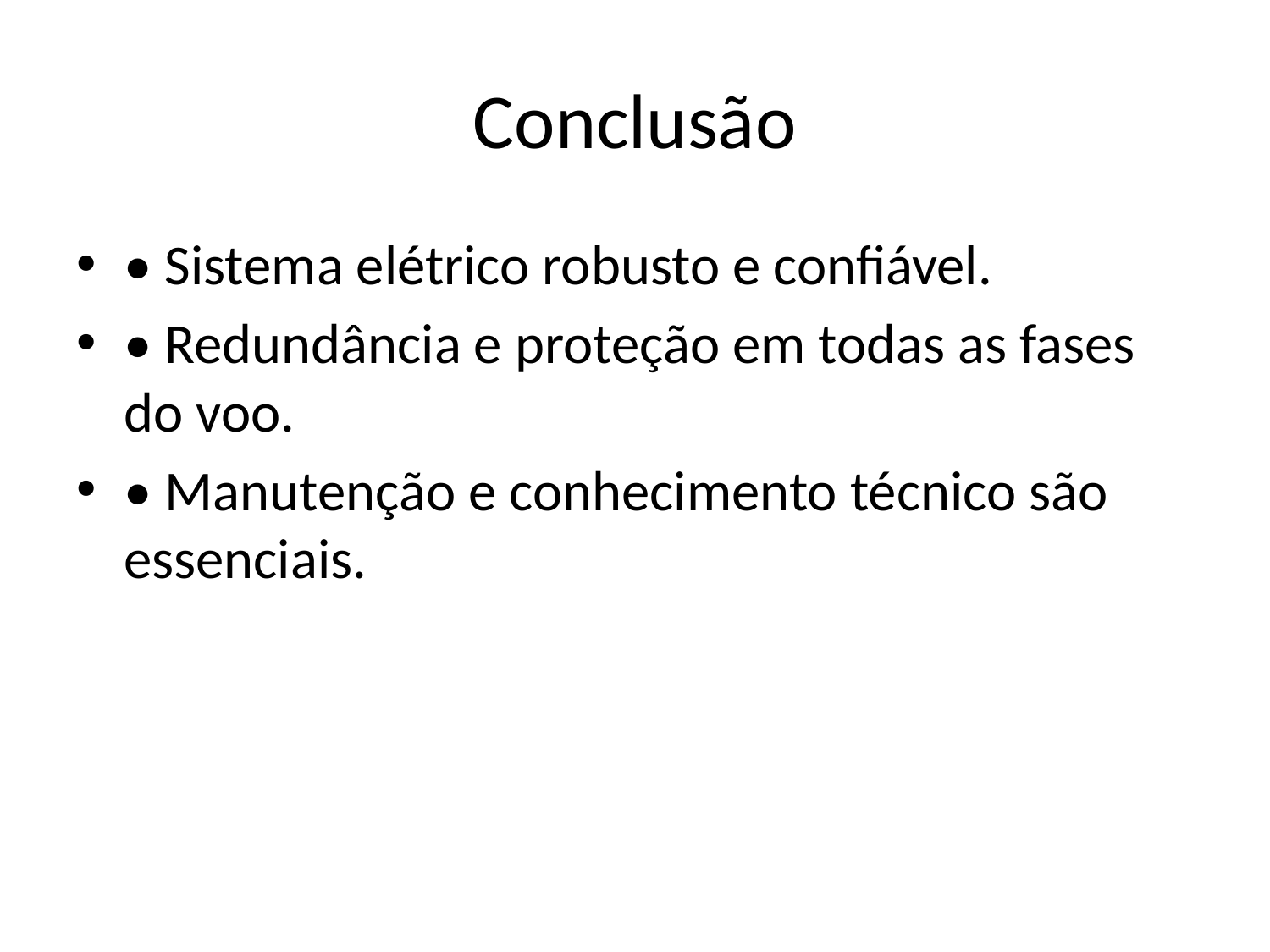

# Conclusão
• Sistema elétrico robusto e confiável.
• Redundância e proteção em todas as fases do voo.
• Manutenção e conhecimento técnico são essenciais.